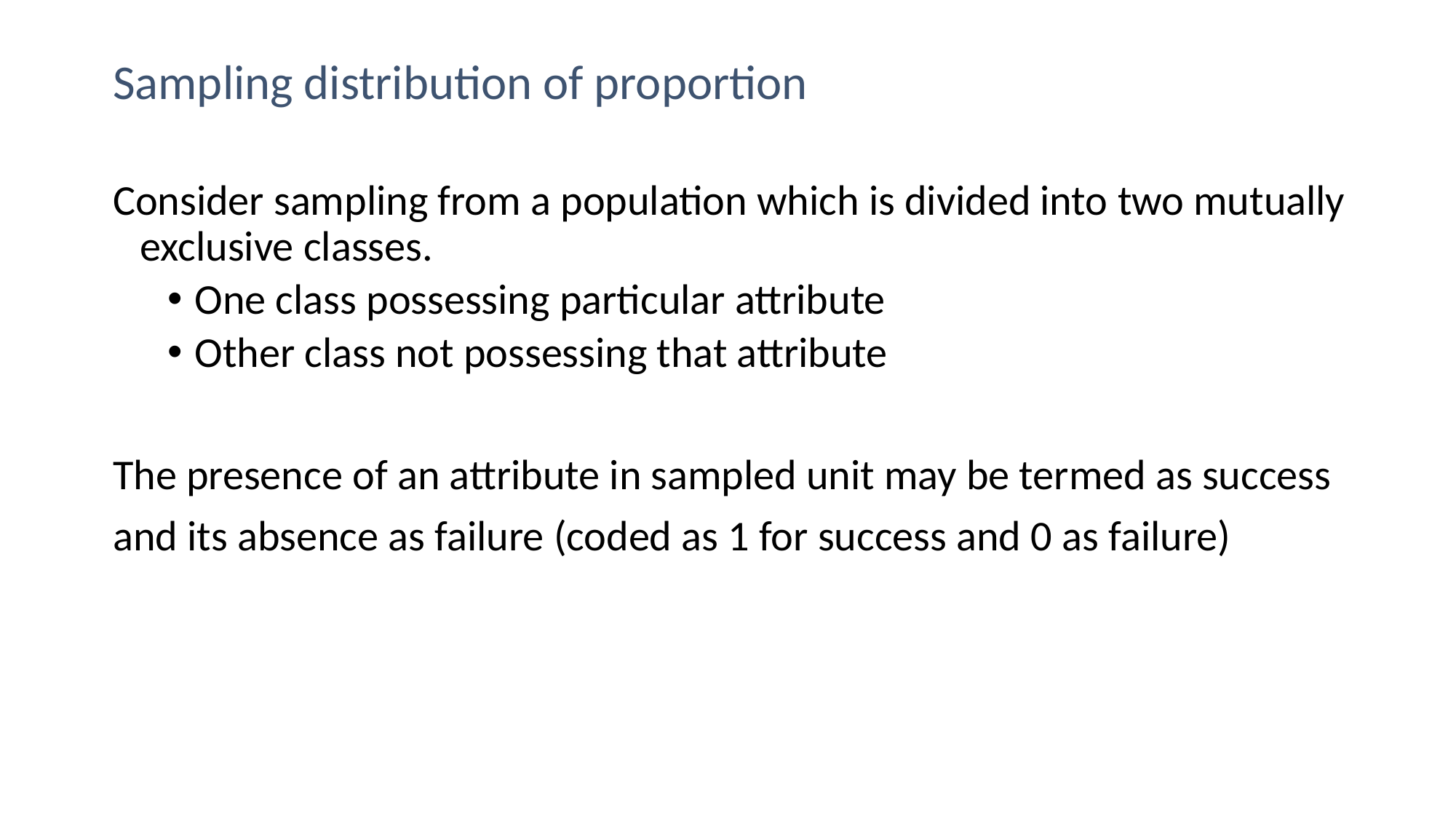

# Sampling distribution of proportion
Consider sampling from a population which is divided into two mutually exclusive classes.
One class possessing particular attribute
Other class not possessing that attribute

The presence of an attribute in sampled unit may be termed as success
and its absence as failure (coded as 1 for success and 0 as failure)